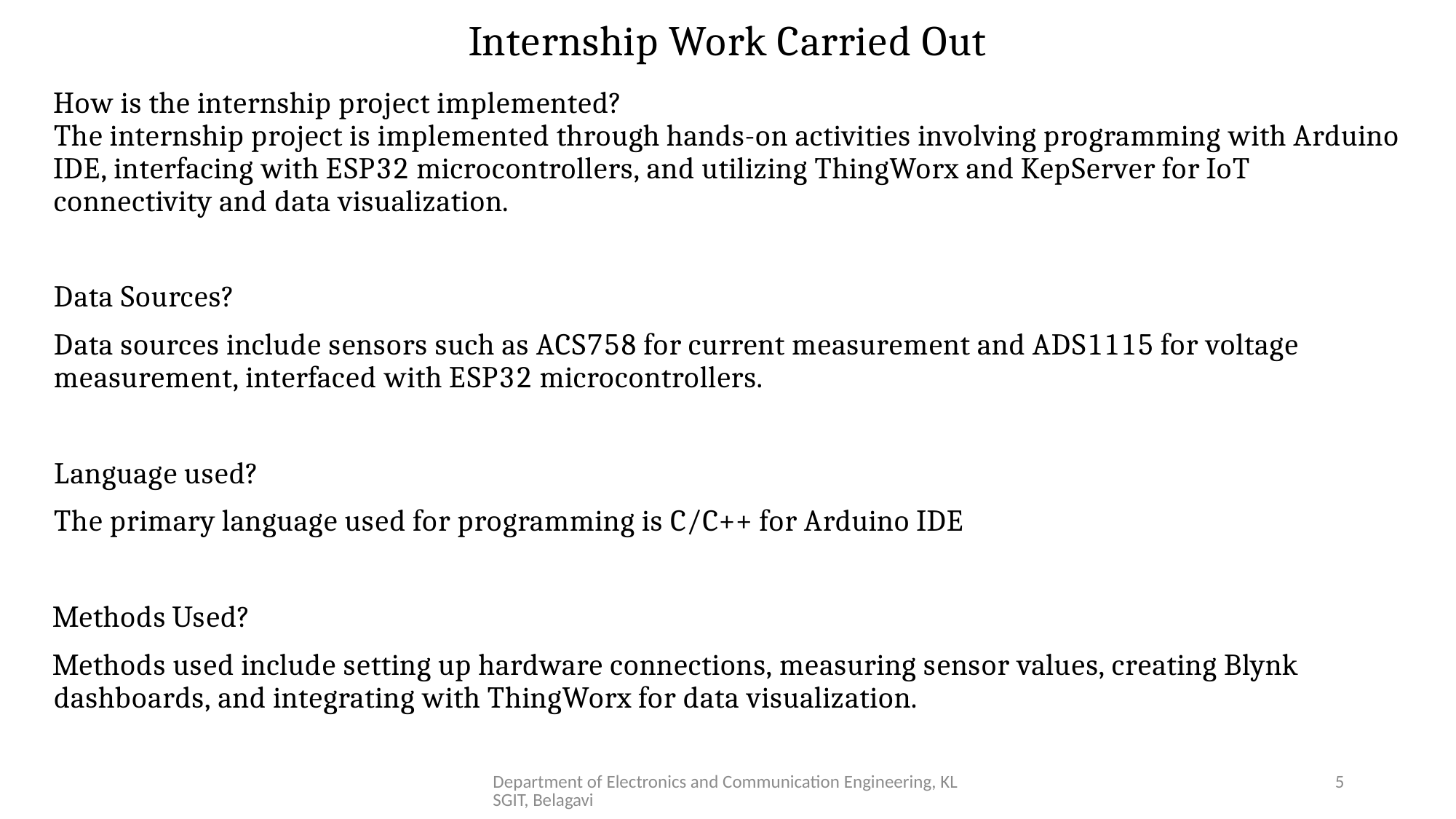

# Internship Work Carried Out
How is the internship project implemented?
The internship project is implemented through hands-on activities involving programming with Arduino IDE, interfacing with ESP32 microcontrollers, and utilizing ThingWorx and KepServer for IoT connectivity and data visualization.

Data Sources?
Data sources include sensors such as ACS758 for current measurement and ADS1115 for voltage measurement, interfaced with ESP32 microcontrollers.

Language used?
The primary language used for programming is C/C++ for Arduino IDE

Methods Used?
Methods used include setting up hardware connections, measuring sensor values, creating Blynk dashboards, and integrating with ThingWorx for data visualization.

Department of Electronics and Communication Engineering, KLSGIT, Belagavi
5